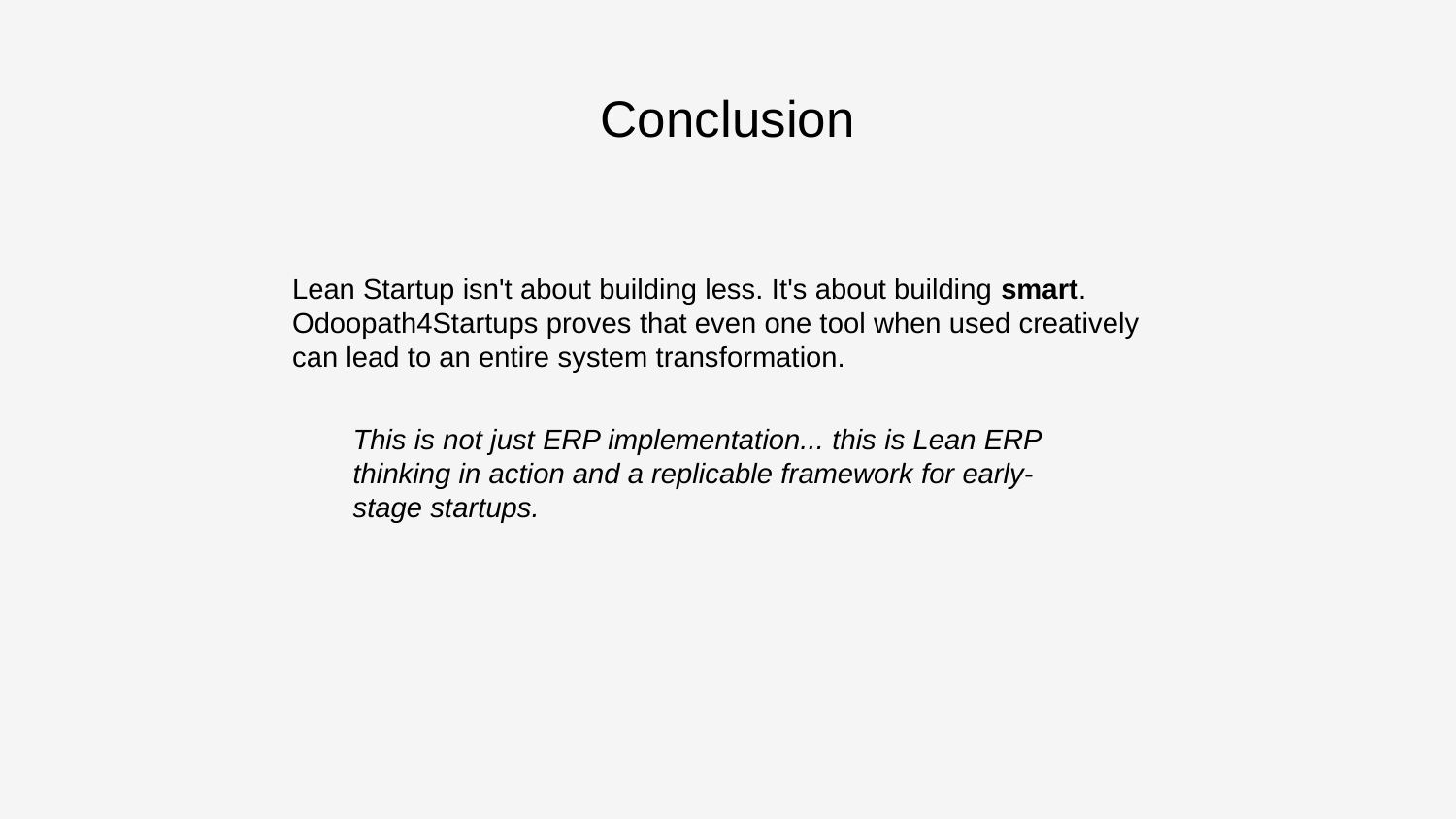

# Conclusion
Lean Startup isn't about building less. It's about building smart. Odoopath4Startups proves that even one tool when used creatively can lead to an entire system transformation.
This is not just ERP implementation... this is Lean ERP thinking in action and a replicable framework for early-stage startups.